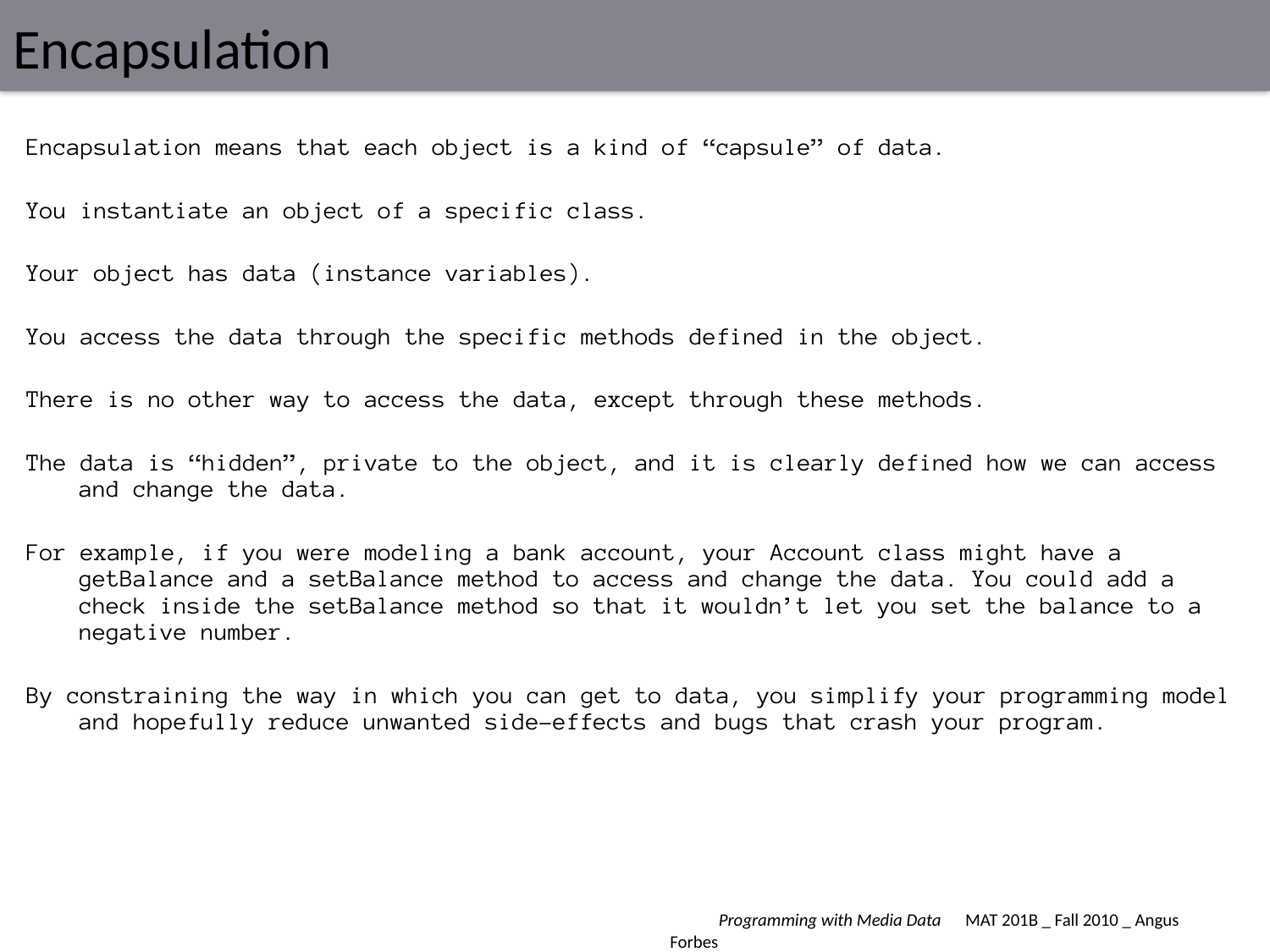

# Encapsulation

Encapsulation means that each object is a kind of “capsule” of data.

You instantiate an object of a specific class.

Your object has data (instance variables).

You access the data through the specific methods defined in the object.

There is no other way to access the data, except through these methods.

The data is “hidden”, private to the object, and it is clearly defined how we can access and change the data.

For example, if you were modeling a bank account, your Account class might have a getBalance and a setBalance method to access and change the data. You could add a check inside the setBalance method so that it wouldn’t let you set the balance to a negative number.

By constraining the way in which you can get to data, you simplify your programming model and hopefully reduce unwanted side-effects and bugs that crash your program.